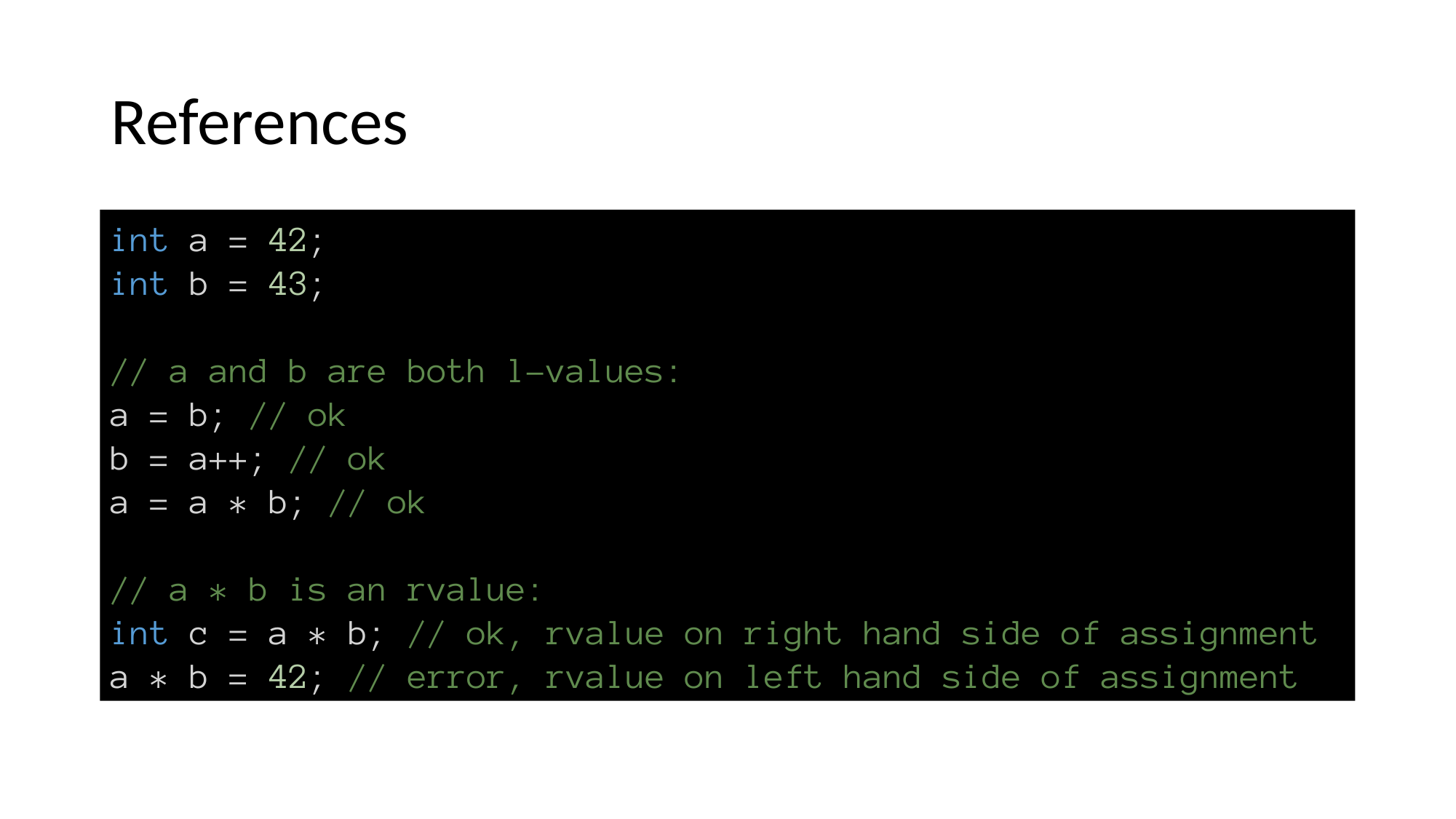

# References
int a = 42;
int b = 43;
// a and b are both l-values:
a = b; // ok
b = a++; // ok
a = a * b; // ok
// a * b is an rvalue:
int c = a * b; // ok, rvalue on right hand side of assignment
a * b = 42; // error, rvalue on left hand side of assignment